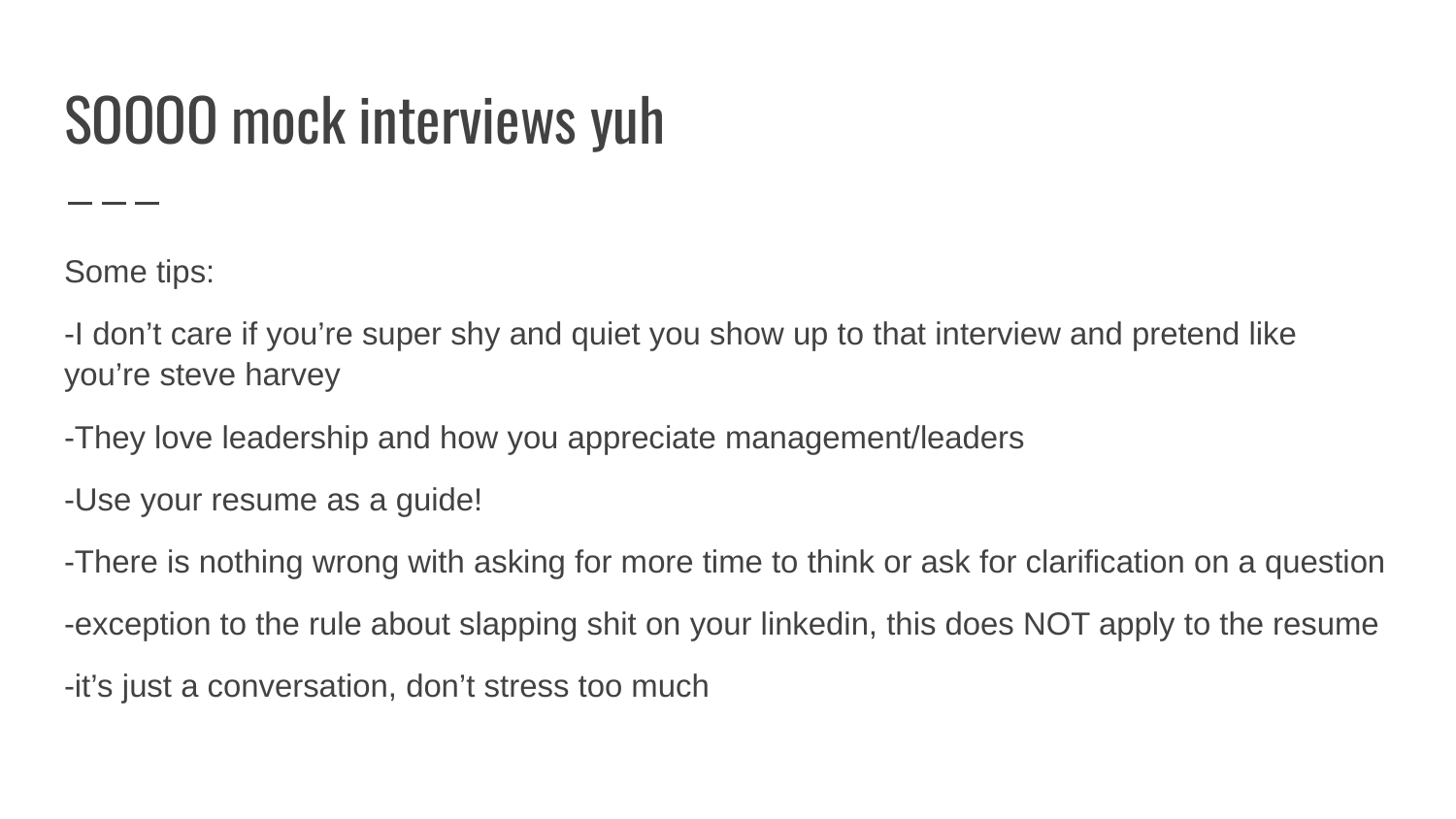

# SOOOO mock interviews yuh
Some tips:
-I don’t care if you’re super shy and quiet you show up to that interview and pretend like you’re steve harvey
-They love leadership and how you appreciate management/leaders
-Use your resume as a guide!
-There is nothing wrong with asking for more time to think or ask for clarification on a question
-exception to the rule about slapping shit on your linkedin, this does NOT apply to the resume
-it’s just a conversation, don’t stress too much